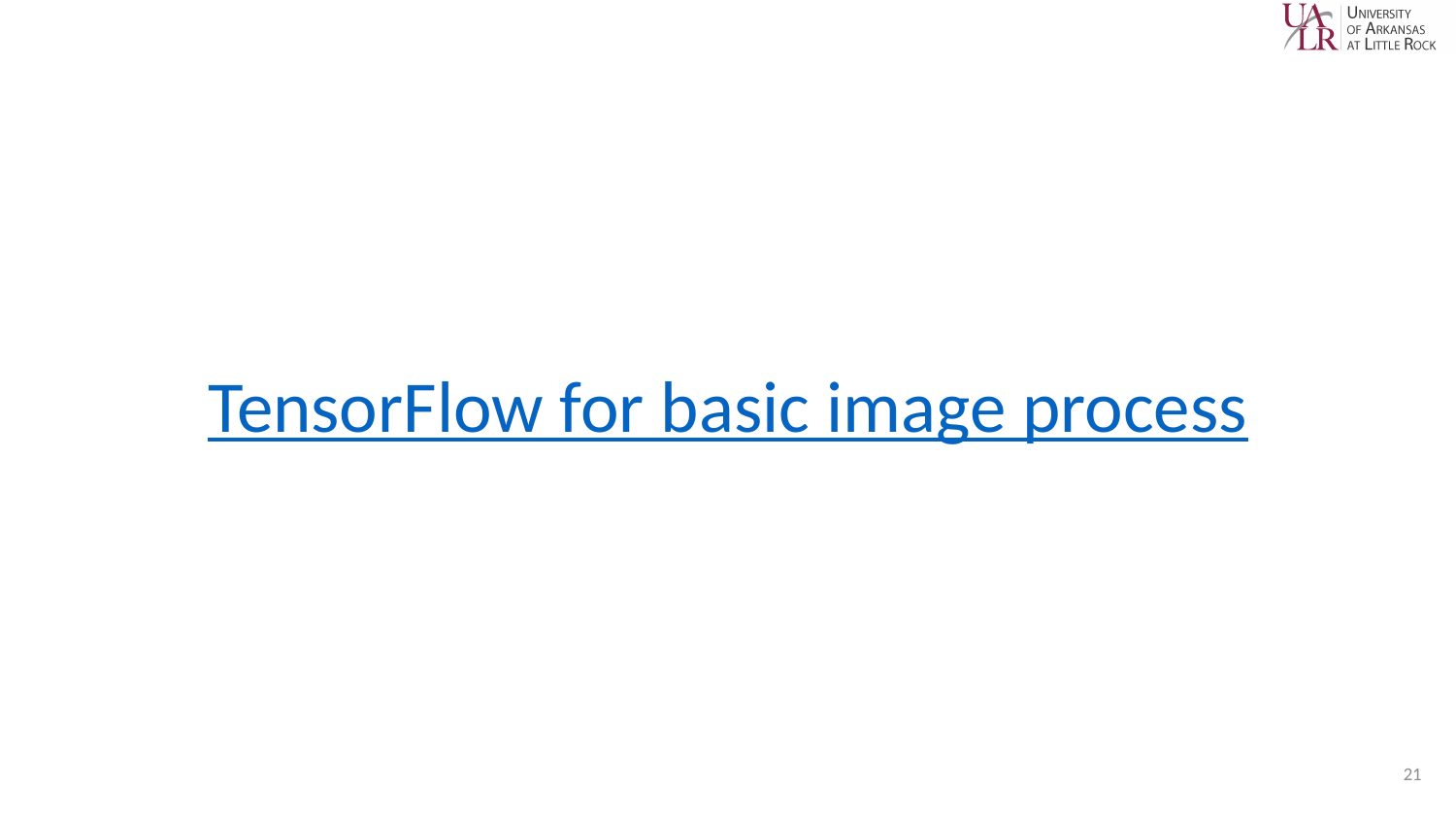

# TensorFlow for basic image process
21